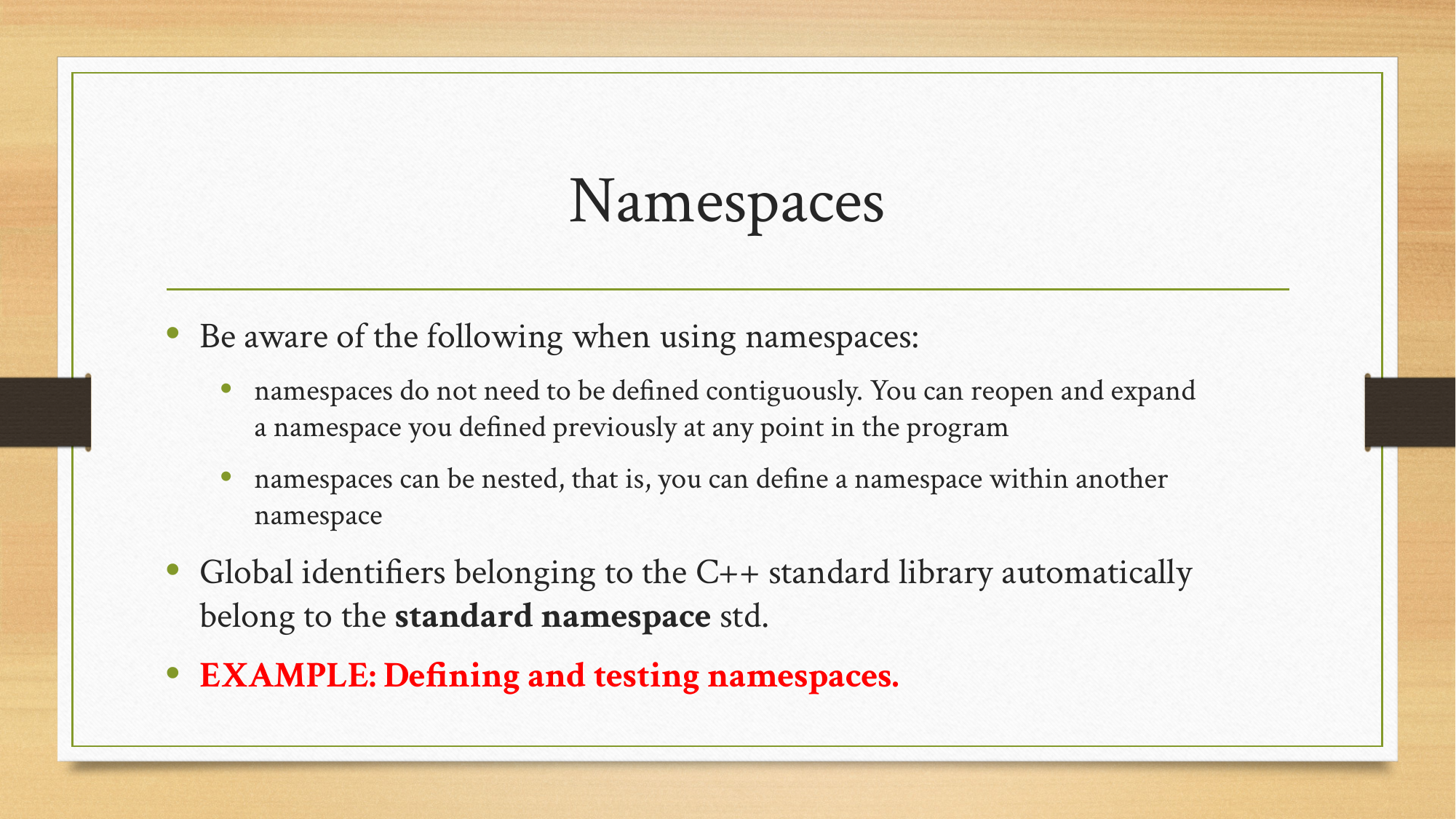

# Namespaces
Be aware of the following when using namespaces:
namespaces do not need to be defined contiguously. You can reopen and expand
a namespace you defined previously at any point in the program
namespaces can be nested, that is, you can define a namespace within another
namespace
Global identifiers belonging to the C++ standard library automatically belong to the standard namespace std.
EXAMPLE: Defining and testing namespaces.